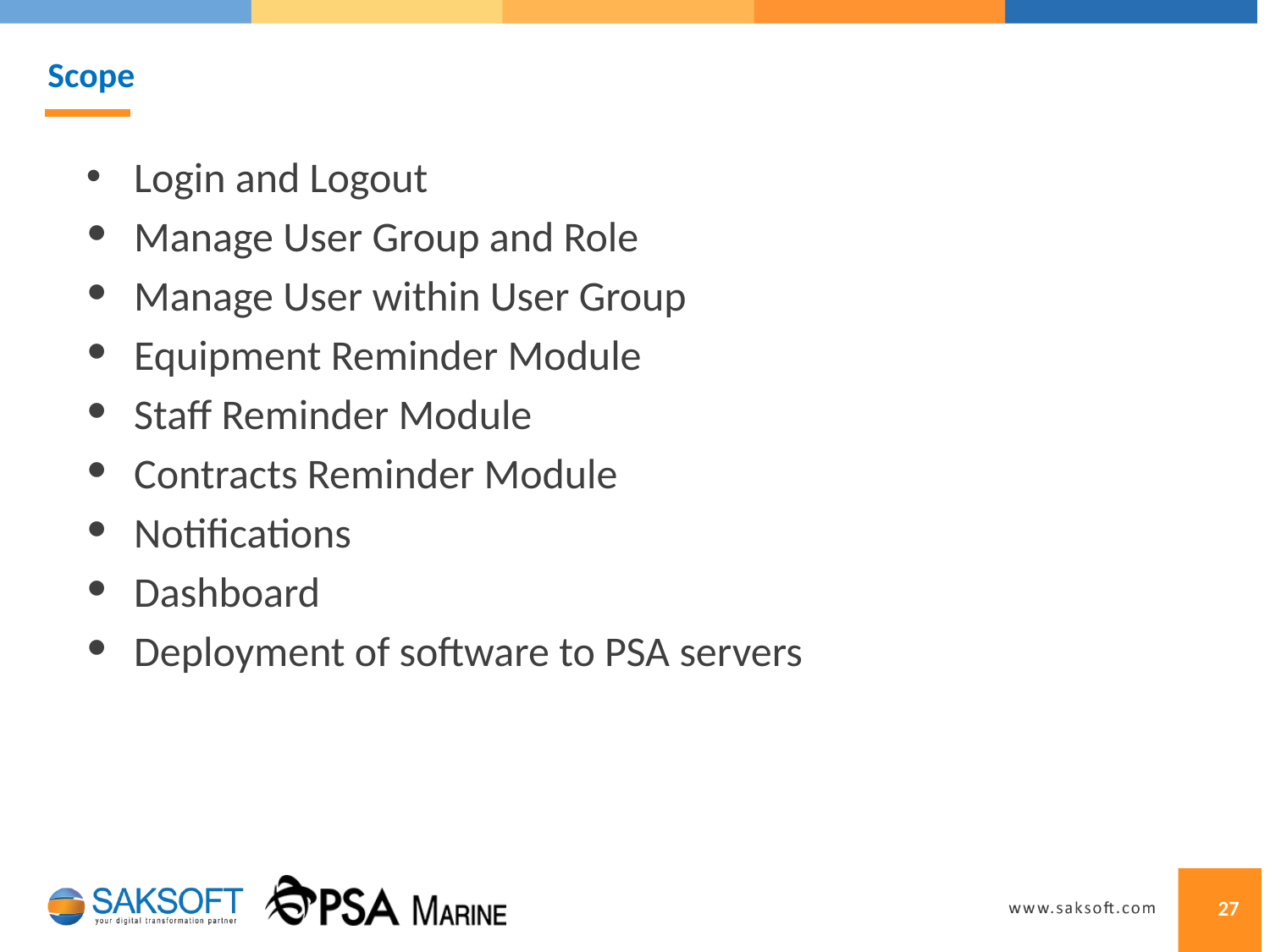

# Scope
Login and Logout
Manage User Group and Role
Manage User within User Group
Equipment Reminder Module
Staff Reminder Module
Contracts Reminder Module
Notifications
Dashboard
Deployment of software to PSA servers

27